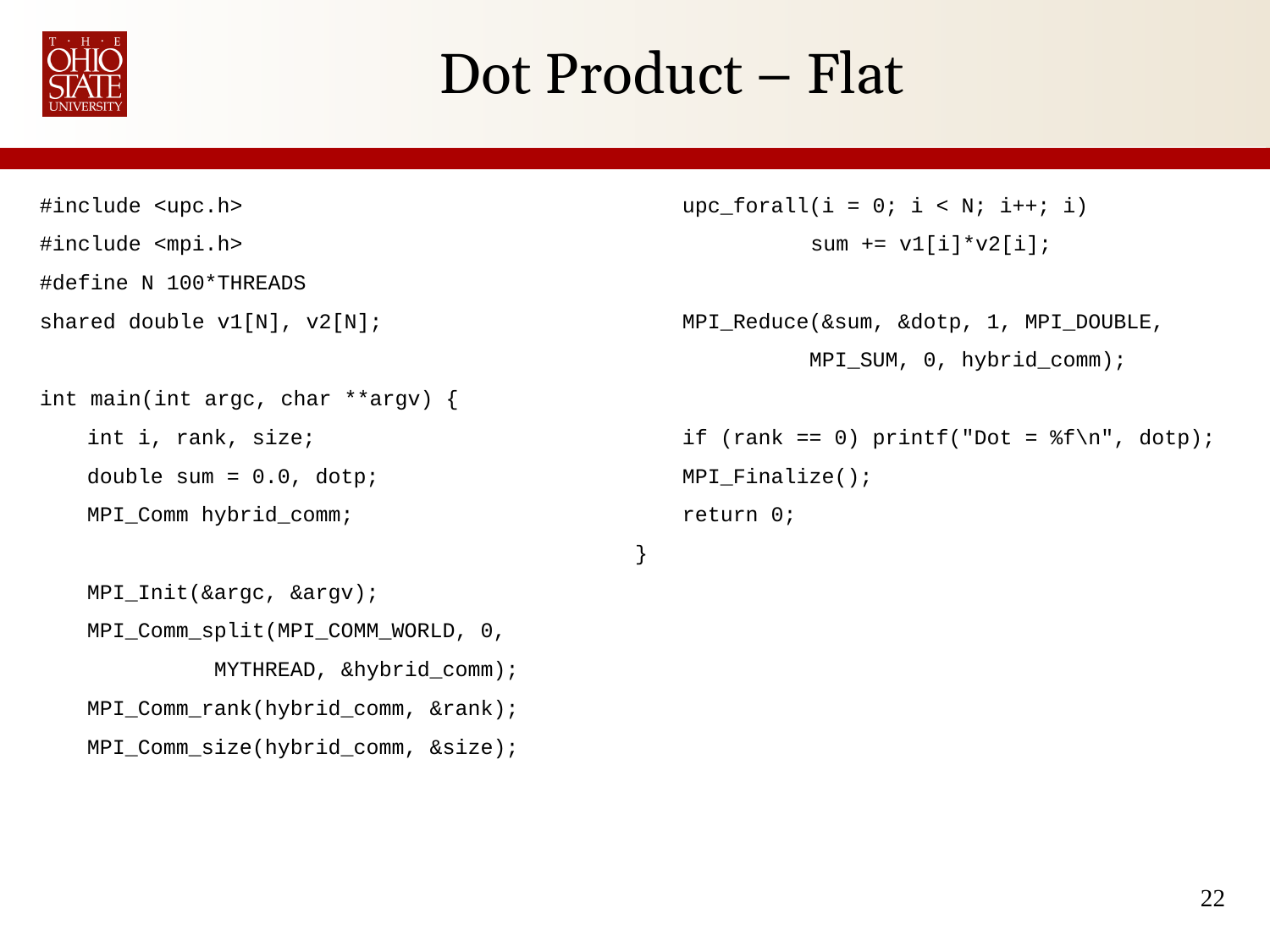

# Dot Product – Flat
#include <upc.h>
#include <mpi.h>
#define N 100*THREADS
shared double v1[N], v2[N];

int main(int argc, char **argv) {
	int i, rank, size;
	double sum = 0.0, dotp;
	MPI_Comm hybrid_comm;

	MPI_Init(&argc, &argv);
	MPI_Comm_split(MPI_COMM_WORLD, 0,
		MYTHREAD, &hybrid_comm);
	MPI_Comm_rank(hybrid_comm, &rank);
	MPI_Comm_size(hybrid_comm, &size);
	upc_forall(i = 0; i < N; i++; i)
		sum += v1[i]*v2[i];

	MPI_Reduce(&sum, &dotp, 1, MPI_DOUBLE,
		MPI_SUM, 0, hybrid_comm);

	if (rank == 0) printf("Dot = %f\n", dotp);
	MPI_Finalize();
	return 0;
}

22